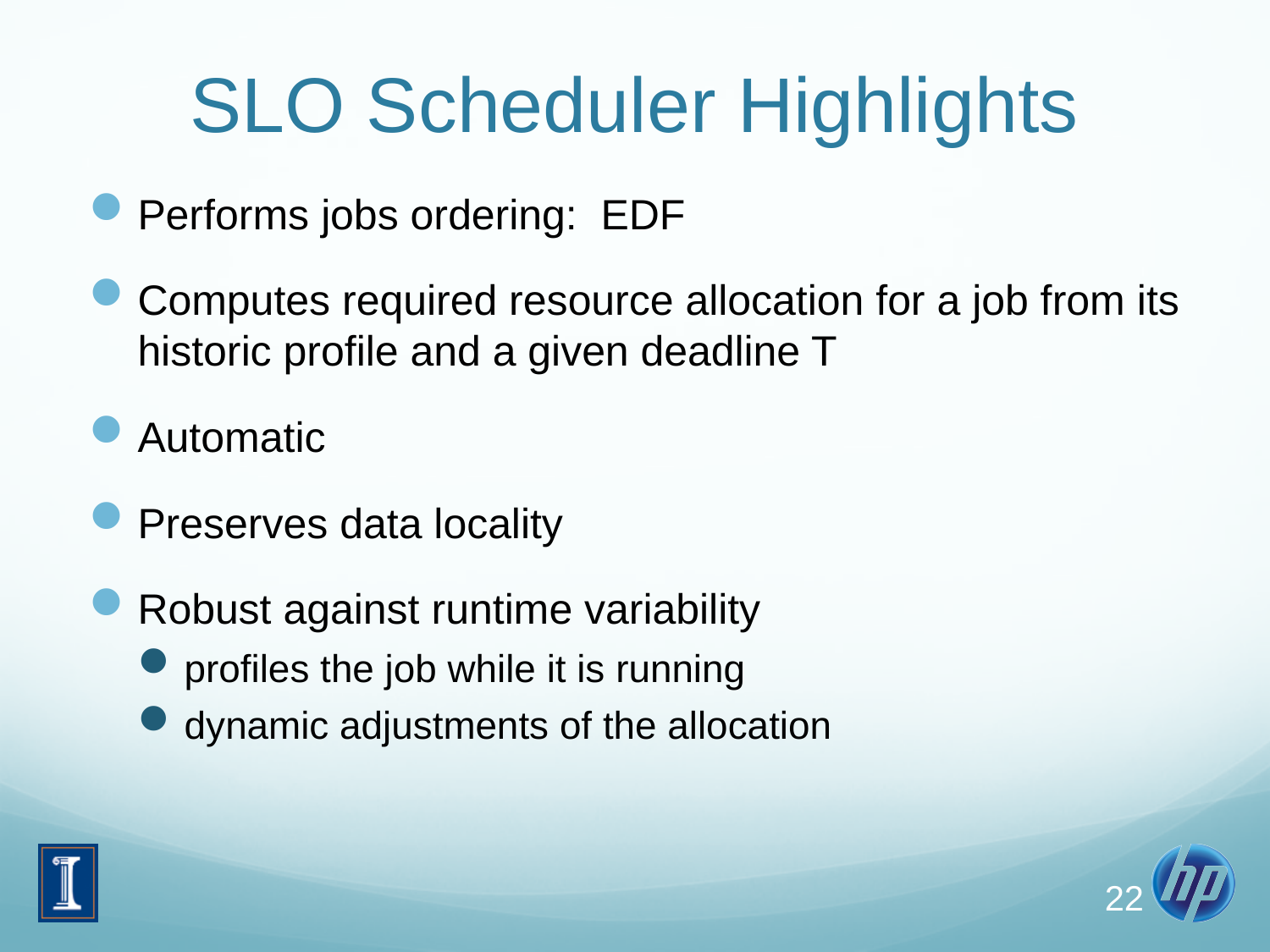

# SLO Scheduler Highlights
Performs jobs ordering:  EDF
Computes required resource allocation for a job from its historic profile and a given deadline T
Automatic
Preserves data locality
Robust against runtime variability
profiles the job while it is running
dynamic adjustments of the allocation

22